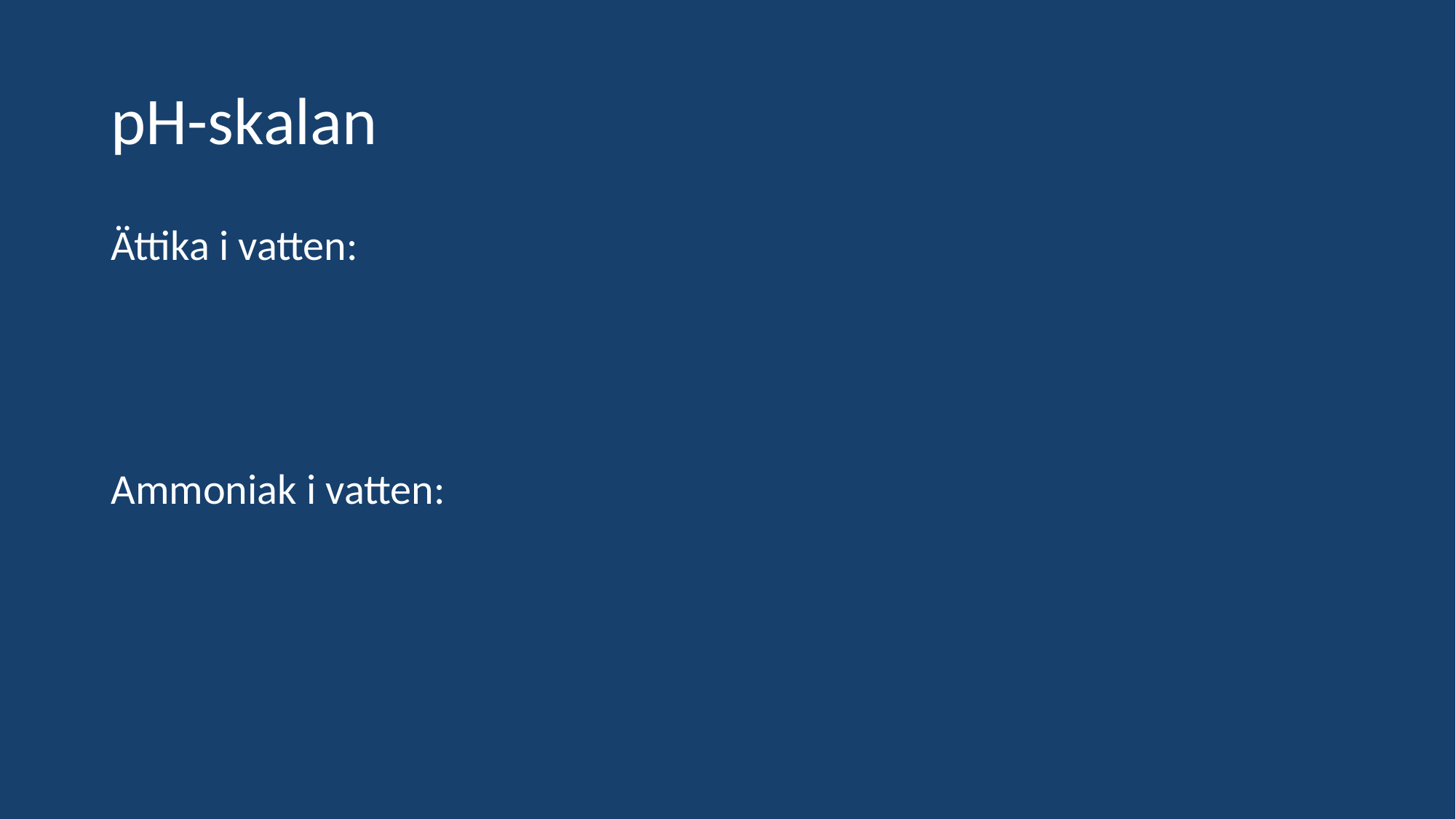

# pH-skalan
Ättika i vatten:

Ammoniak i vatten: